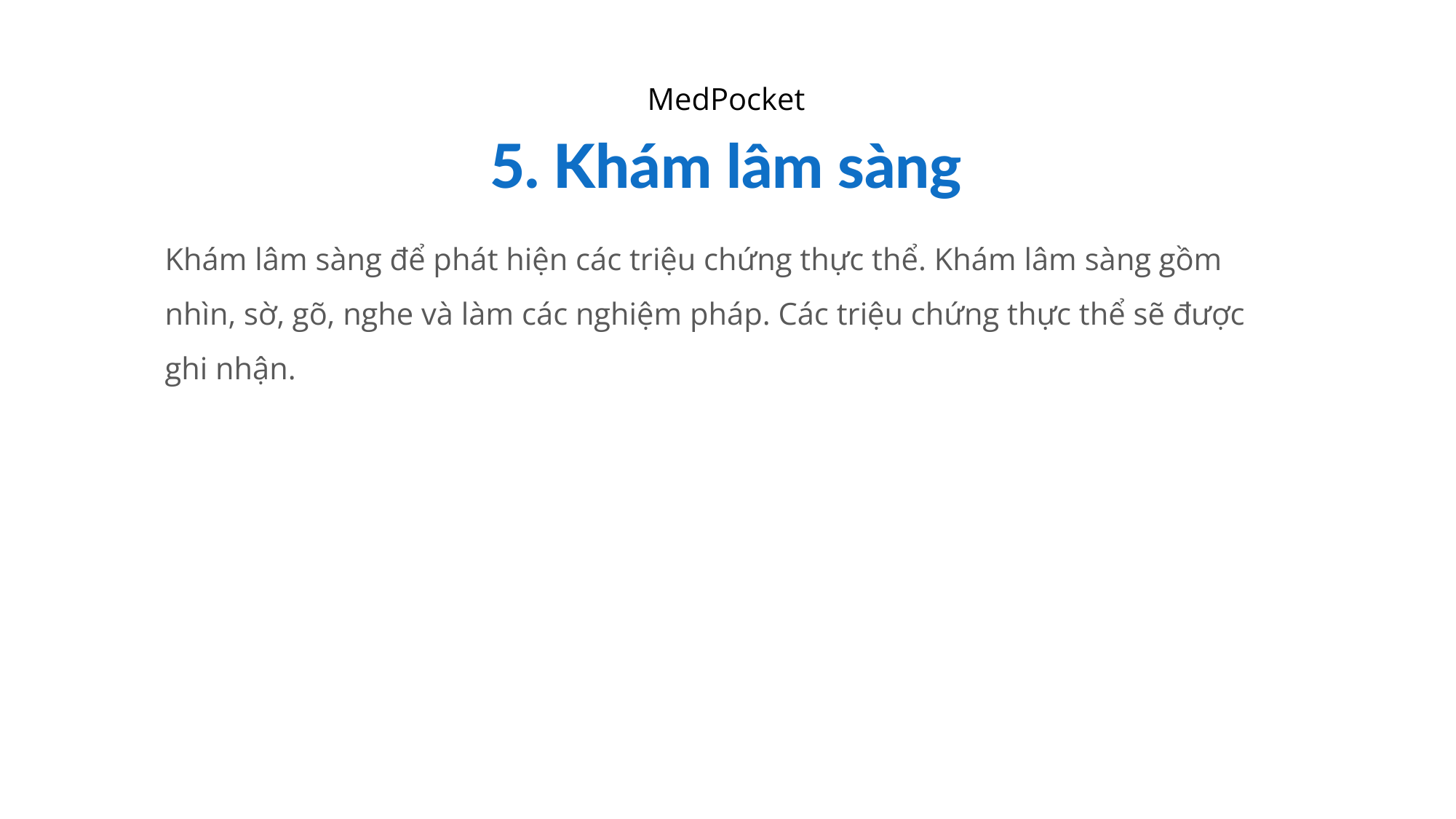

MedPocket
5. Khám lâm sàng
Khám lâm sàng để phát hiện các triệu chứng thực thể. Khám lâm sàng gồm nhìn, sờ, gõ, nghe và làm các nghiệm pháp. Các triệu chứng thực thể sẽ được ghi nhận.